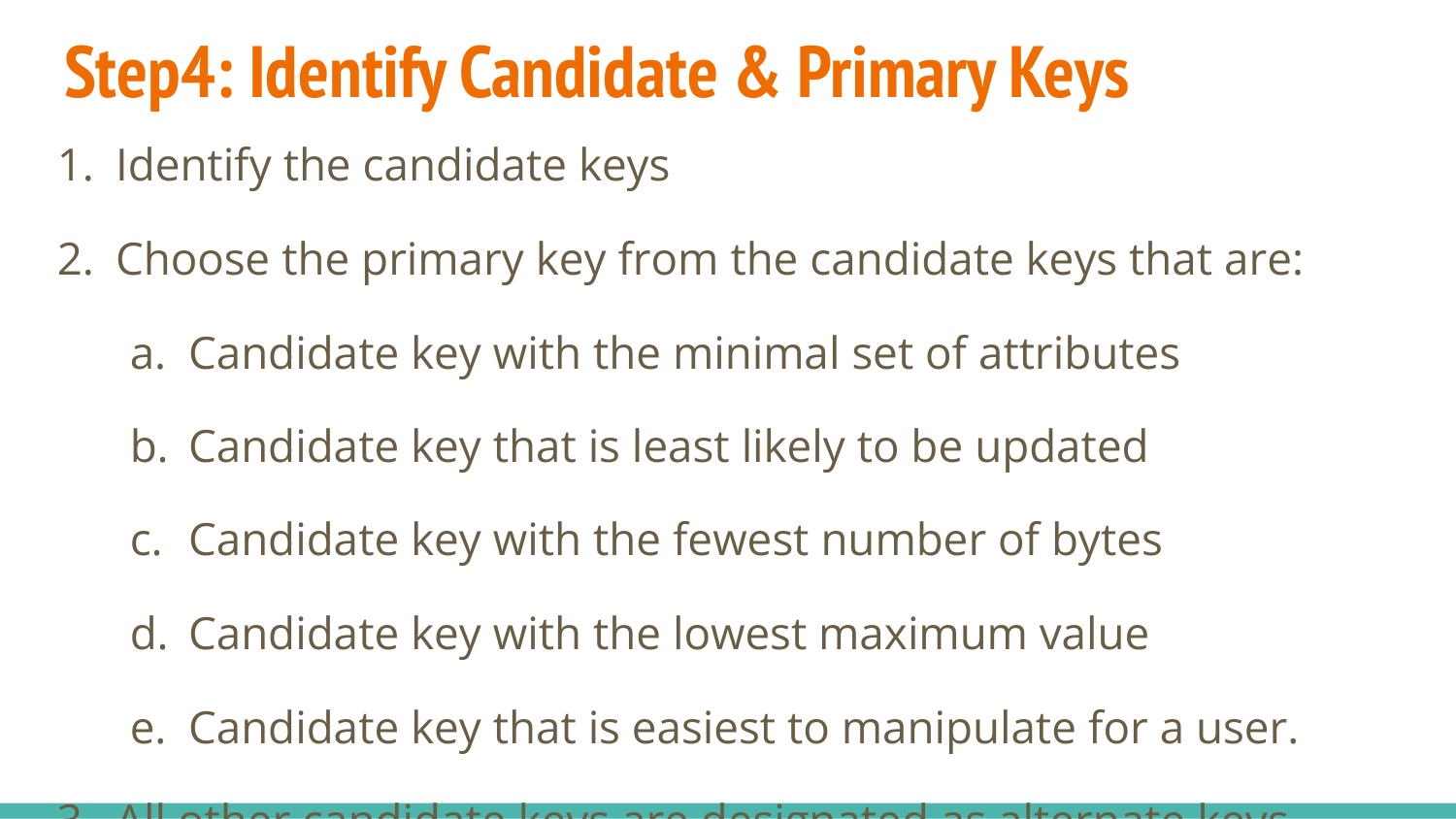

# Step4: Identify Candidate & Primary Keys
Identify the candidate keys
Choose the primary key from the candidate keys that are:
Candidate key with the minimal set of attributes
Candidate key that is least likely to be updated
Candidate key with the fewest number of bytes
Candidate key with the lowest maximum value
Candidate key that is easiest to manipulate for a user.
All other candidate keys are designated as alternate keys
Be willing to add new attributes that provide uniqueness if the current candidate keys are composite
Make sure that keys are properly identified for weak entity